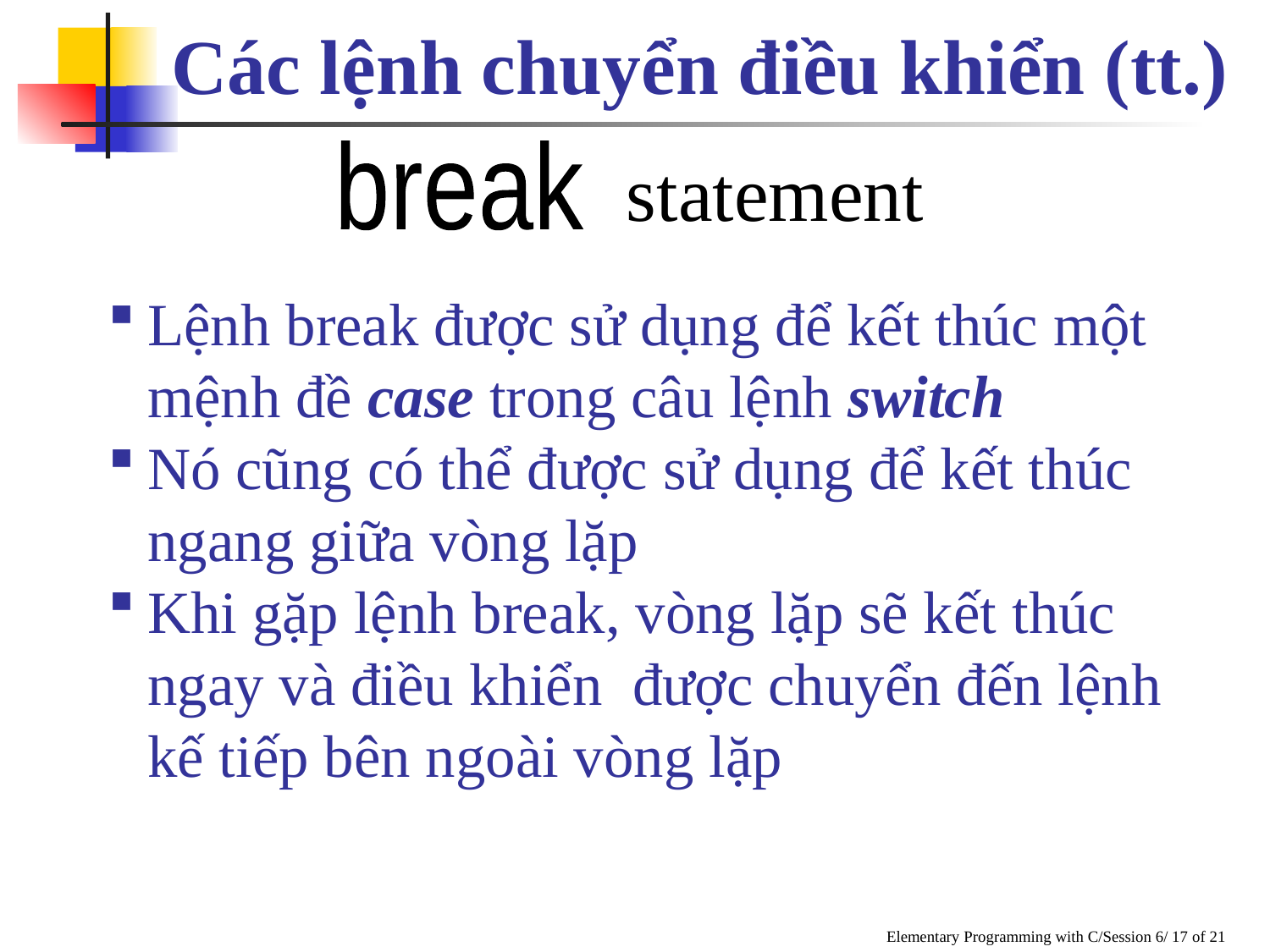

Các lệnh chuyển điều khiển (tt.)
statement
break
Lệnh break được sử dụng để kết thúc một mệnh đề case trong câu lệnh switch
Nó cũng có thể được sử dụng để kết thúc ngang giữa vòng lặp
Khi gặp lệnh break, vòng lặp sẽ kết thúc ngay và điều khiển  được chuyển đến lệnh kế tiếp bên ngoài vòng lặp

Elementary Programming with C/Session 6/ 17 of 21